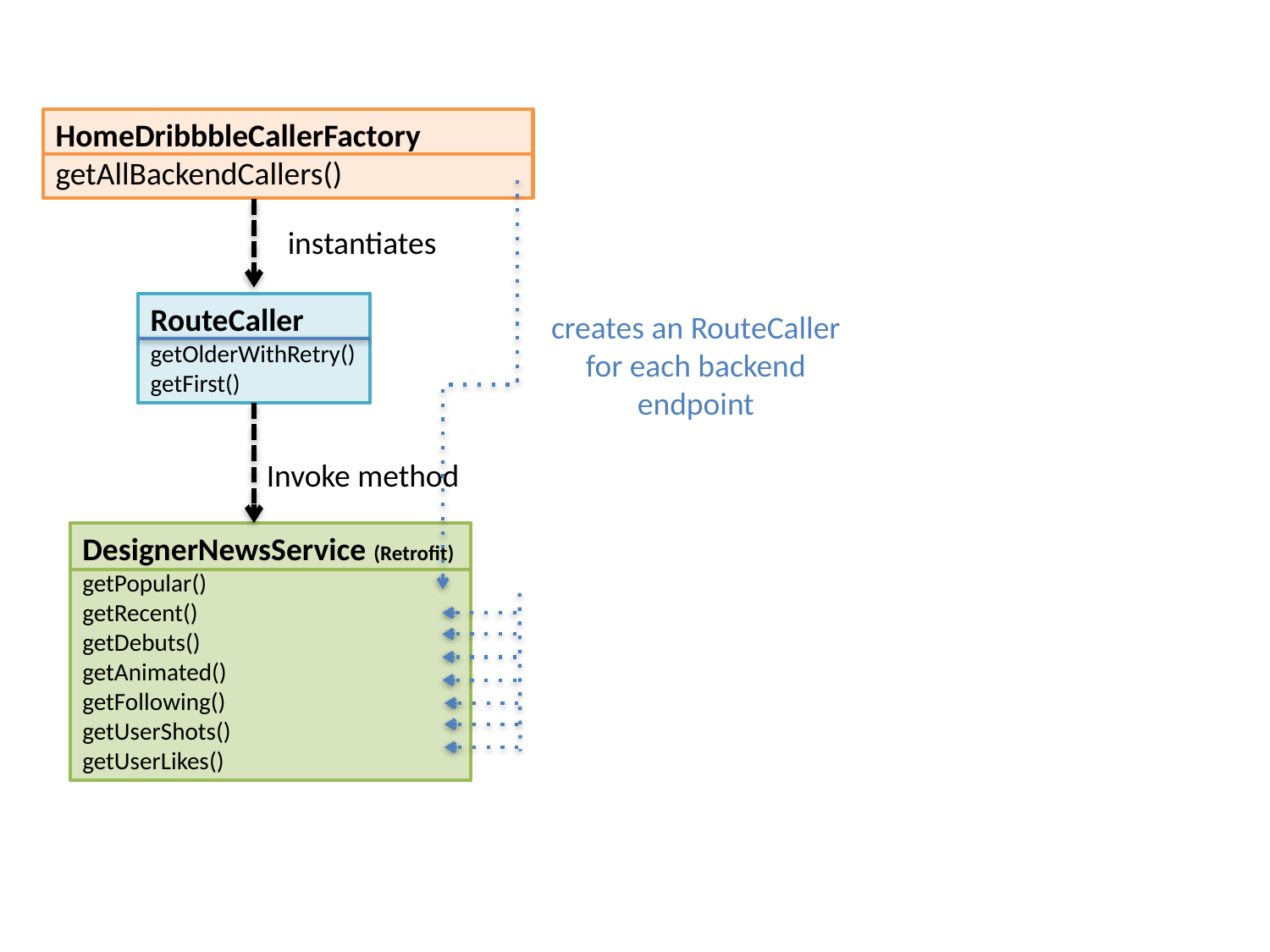

HomeDribbbleCallerFactory
getAllBackendCallers()
instantiates
RouteCaller
getOlderWithRetry()
getFirst()
creates an RouteCaller for each backend endpoint
Invoke method
DesignerNewsService (Retrofit)
getPopular()
getRecent()
getDebuts()
getAnimated()
getFollowing()
getUserShots()
getUserLikes()